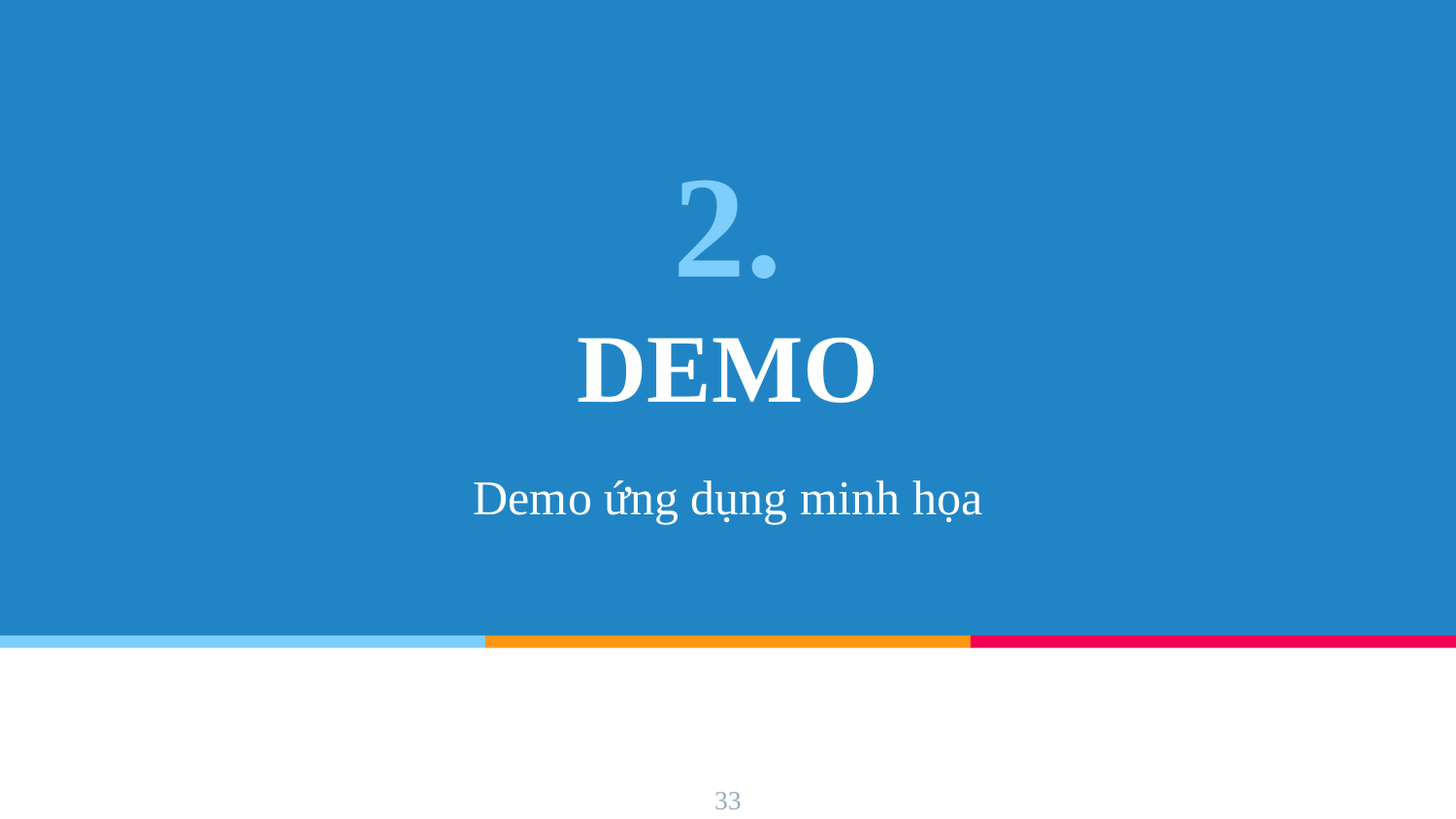

# 2.
DEMO
Demo ứng dụng minh họa
33